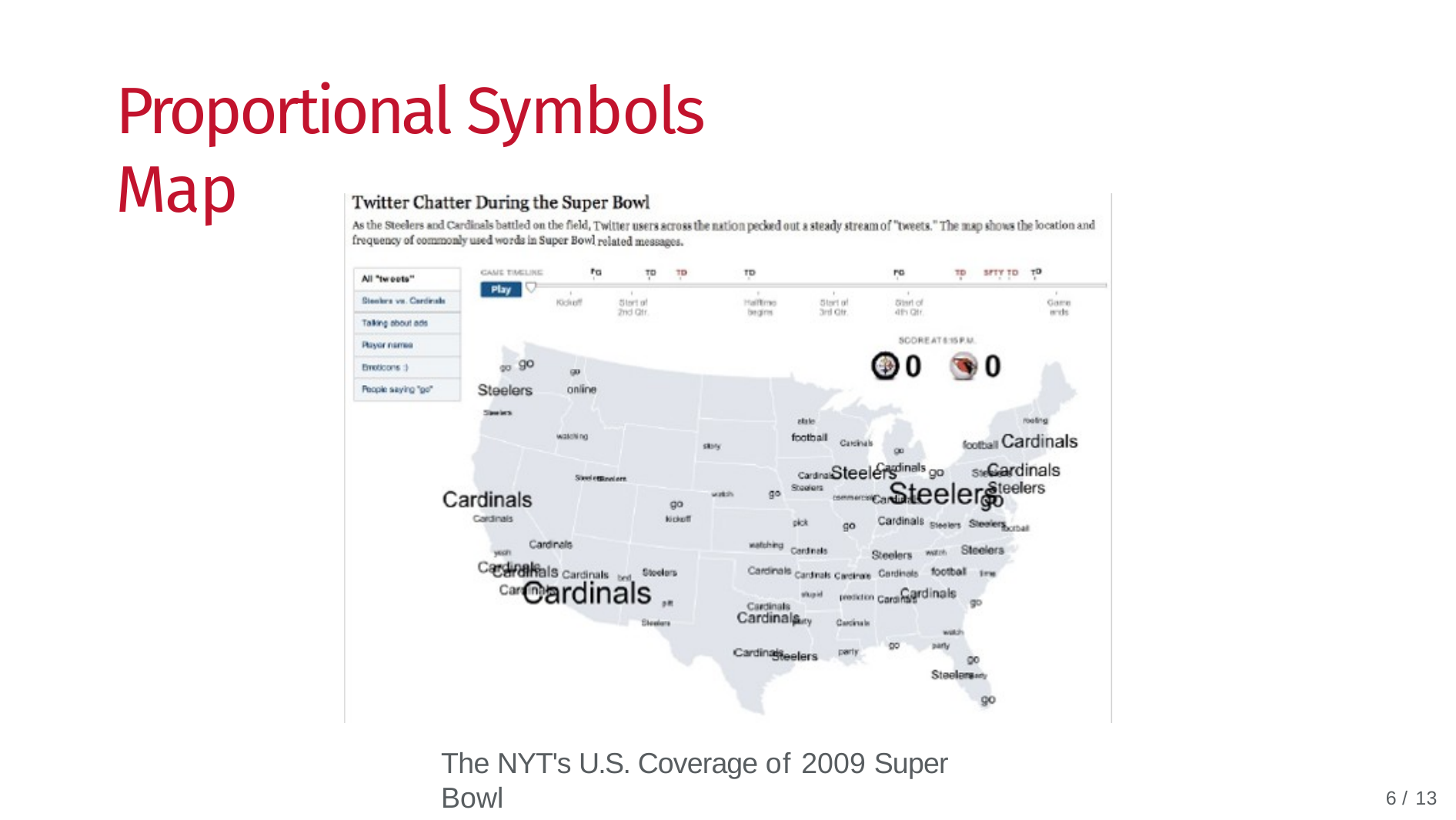

# Proportional Symbols Map

The NYT's U.S. Coverage of 2009 Super Bowl
6 / 13